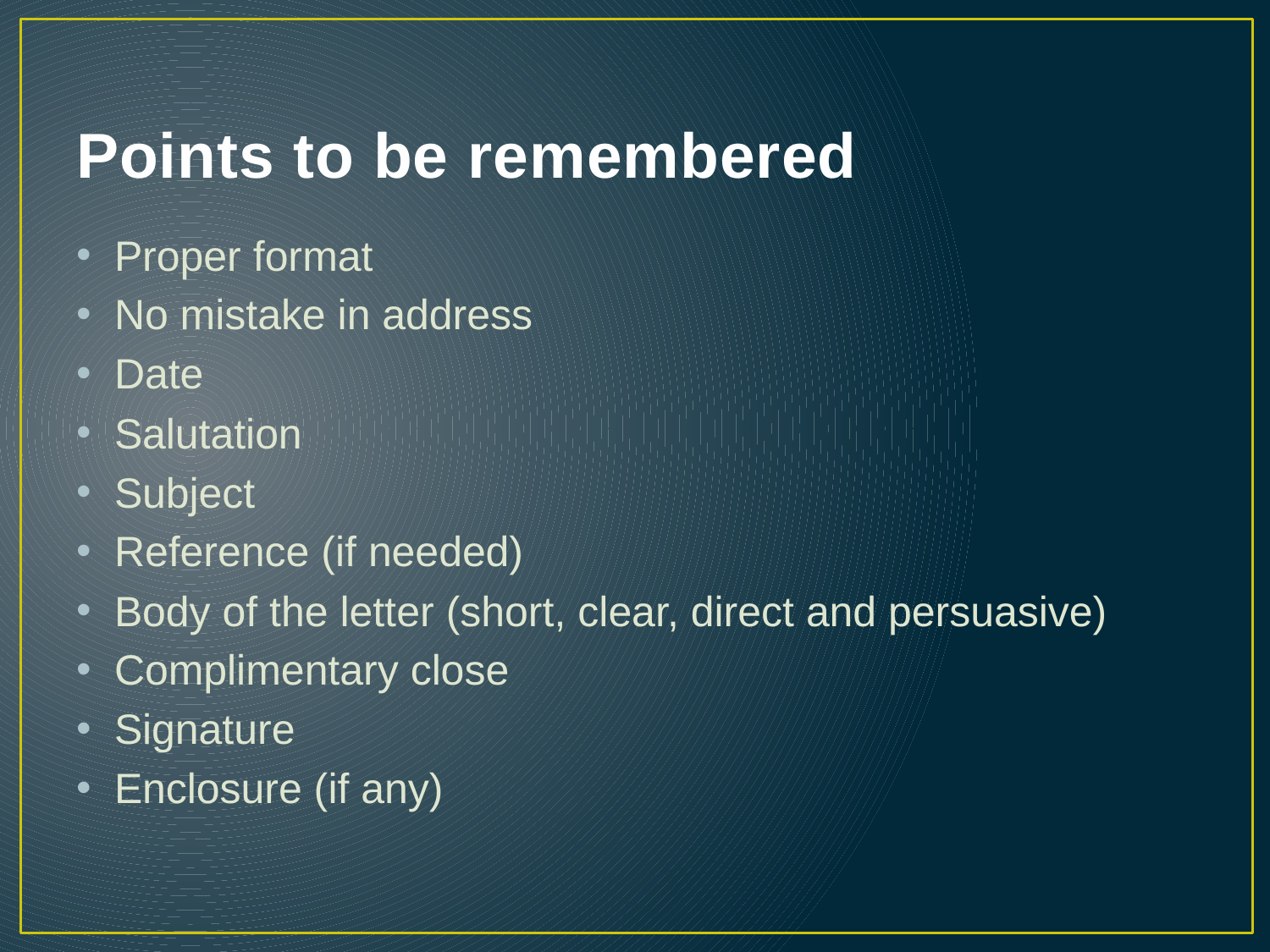

# Points to be remembered
Proper format
No mistake in address
Date
Salutation
Subject
Reference (if needed)
Body of the letter (short, clear, direct and persuasive)
Complimentary close
Signature
Enclosure (if any)